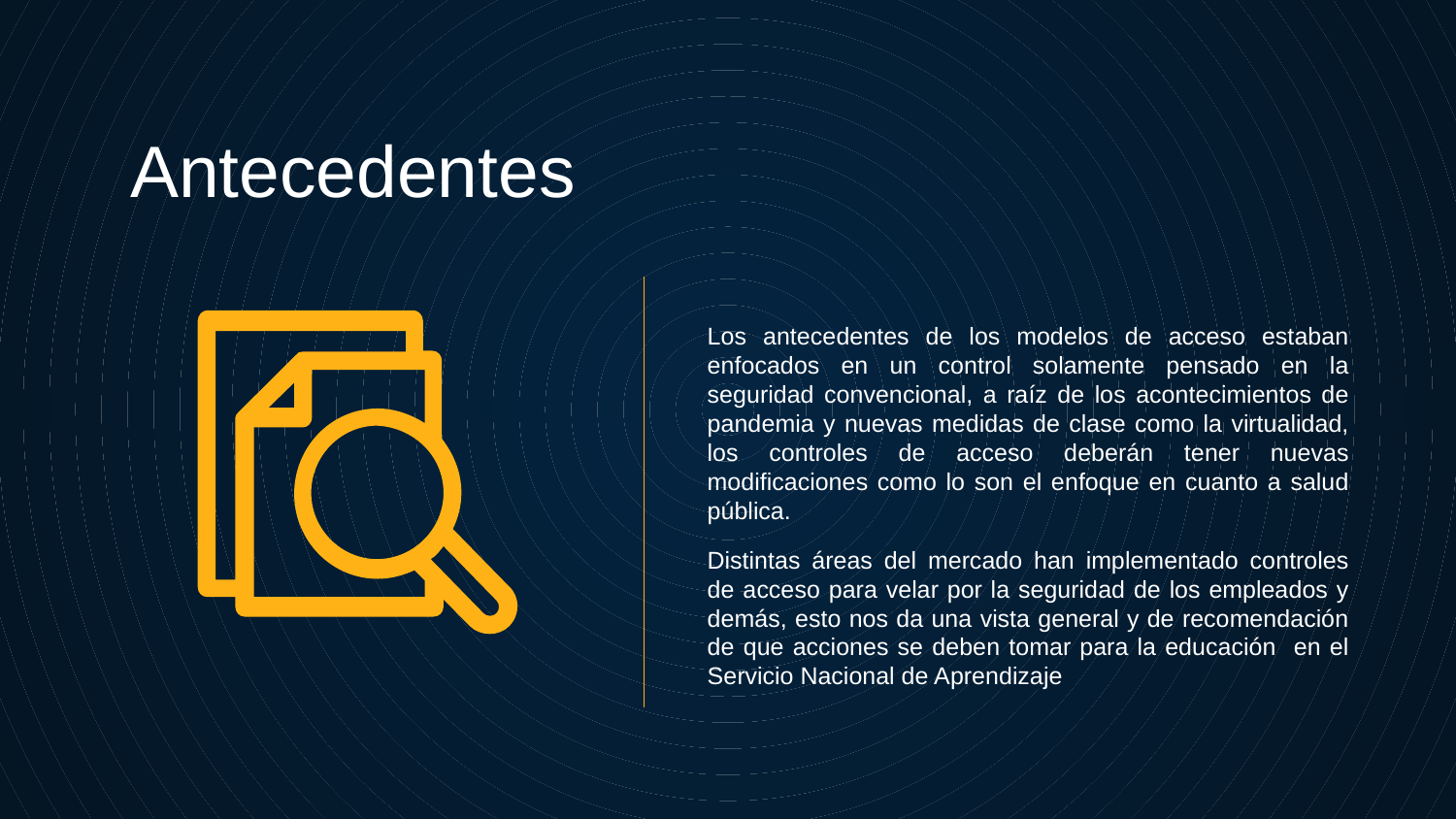

# Antecedentes
Los antecedentes de los modelos de acceso estaban enfocados en un control solamente pensado en la seguridad convencional, a raíz de los acontecimientos de pandemia y nuevas medidas de clase como la virtualidad, los controles de acceso deberán tener nuevas modificaciones como lo son el enfoque en cuanto a salud pública.
Distintas áreas del mercado han implementado controles de acceso para velar por la seguridad de los empleados y demás, esto nos da una vista general y de recomendación de que acciones se deben tomar para la educación  en el Servicio Nacional de Aprendizaje